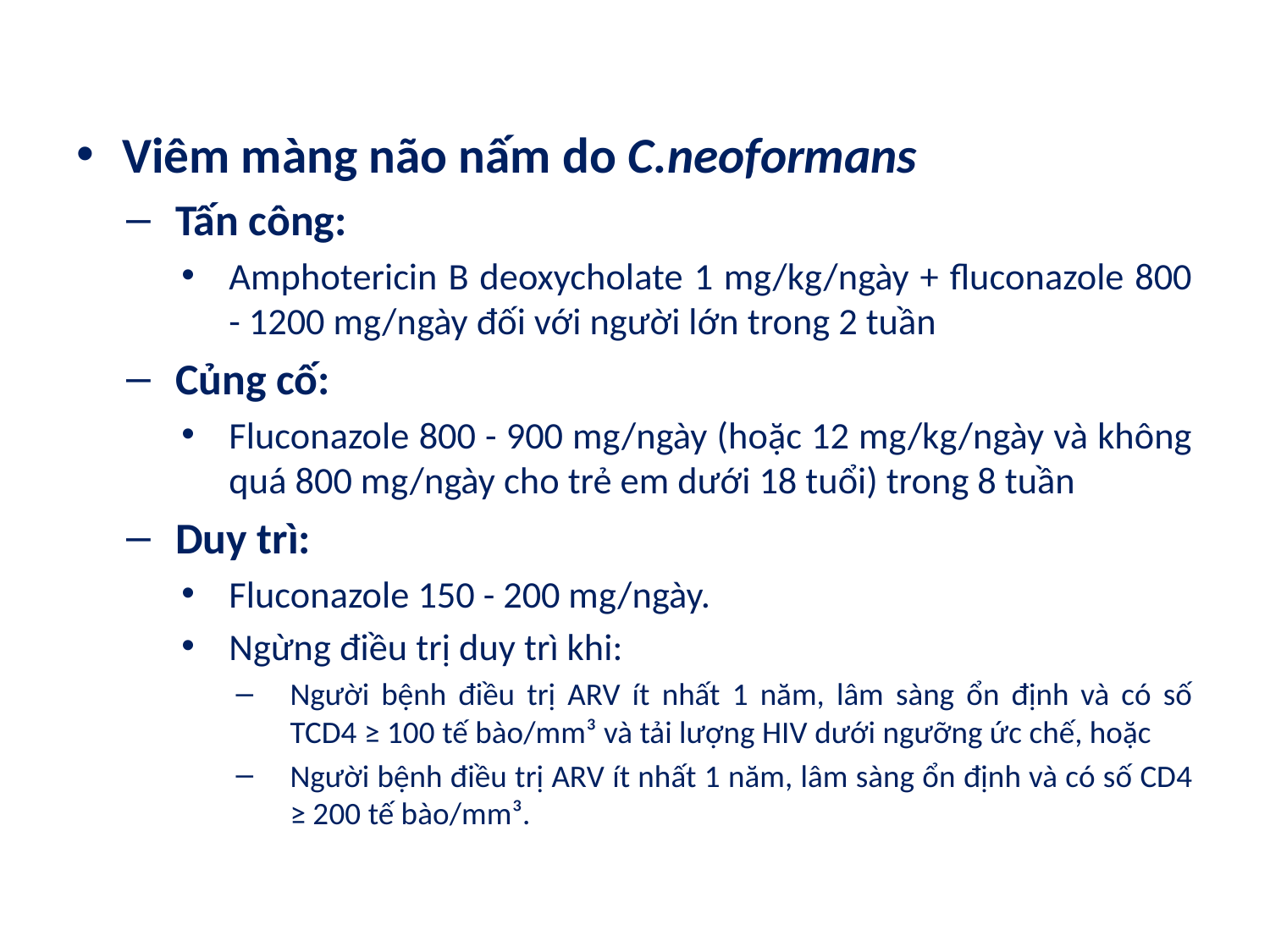

Viêm màng não nấm do C.neoformans
Tấn công:
Amphotericin B deoxycholate 1 mg/kg/ngày + fluconazole 800 - 1200 mg/ngày đối với người lớn trong 2 tuần
Củng cố:
Fluconazole 800 - 900 mg/ngày (hoặc 12 mg/kg/ngày và không quá 800 mg/ngày cho trẻ em dưới 18 tuổi) trong 8 tuần
Duy trì:
Fluconazole 150 - 200 mg/ngày.
Ngừng điều trị duy trì khi:
Người bệnh điều trị ARV ít nhất 1 năm, lâm sàng ổn định và có số TCD4 ≥ 100 tế bào/mm³ và tải lượng HIV dưới ngưỡng ức chế, hoặc
Người bệnh điều trị ARV ít nhất 1 năm, lâm sàng ổn định và có số CD4 ≥ 200 tế bào/mm³.